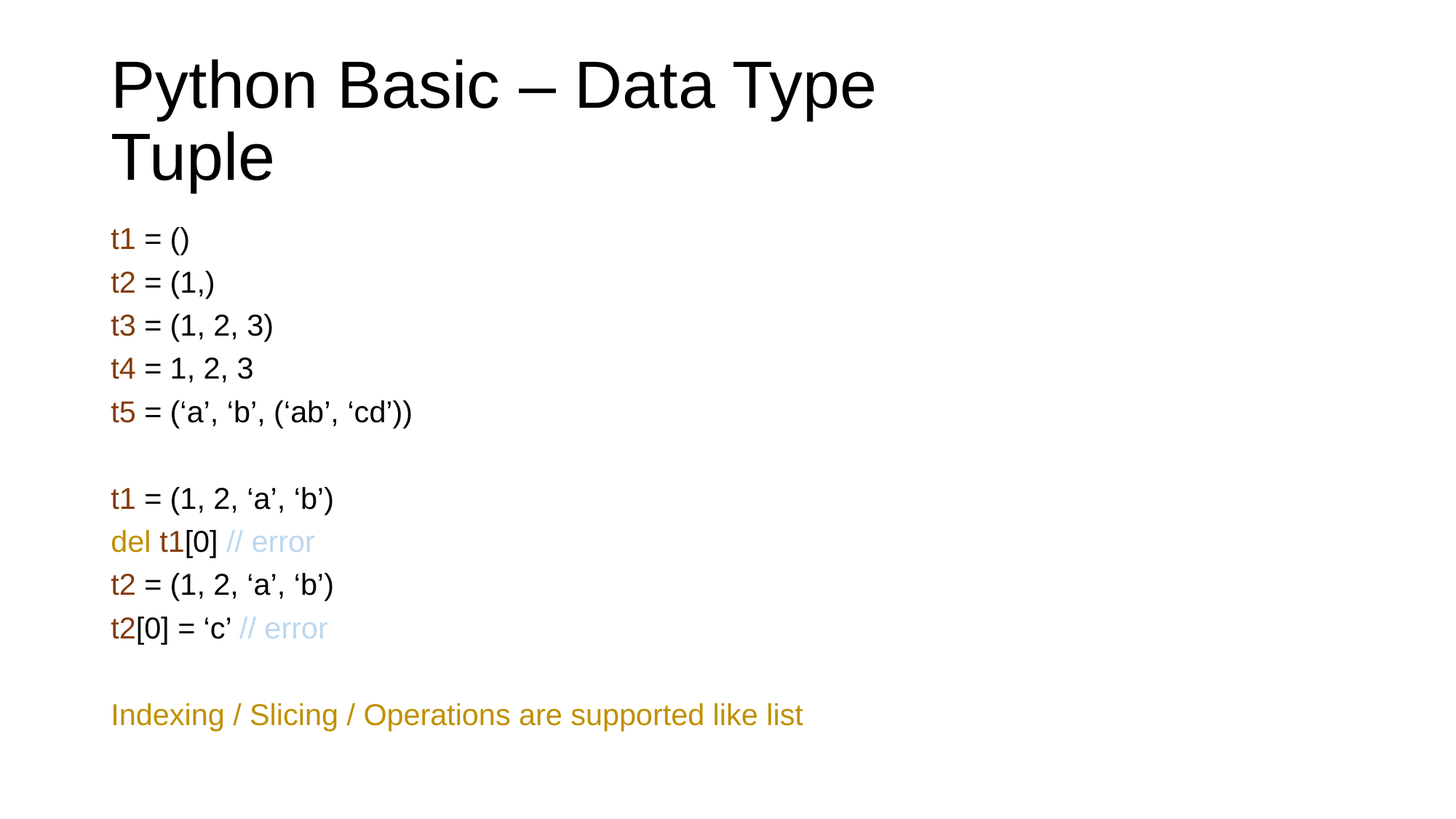

# Python Basic – Data Type Tuple
t1 = ()
t2 = (1,)
t3 = (1, 2, 3)
t4 = 1, 2, 3
t5 = (‘a’, ‘b’, (‘ab’, ‘cd’))

t1 = (1, 2, ‘a’, ‘b’)
del t1[0] // error
t2 = (1, 2, ‘a’, ‘b’)
t2[0] = ‘c’ // error

Indexing / Slicing / Operations are supported like list